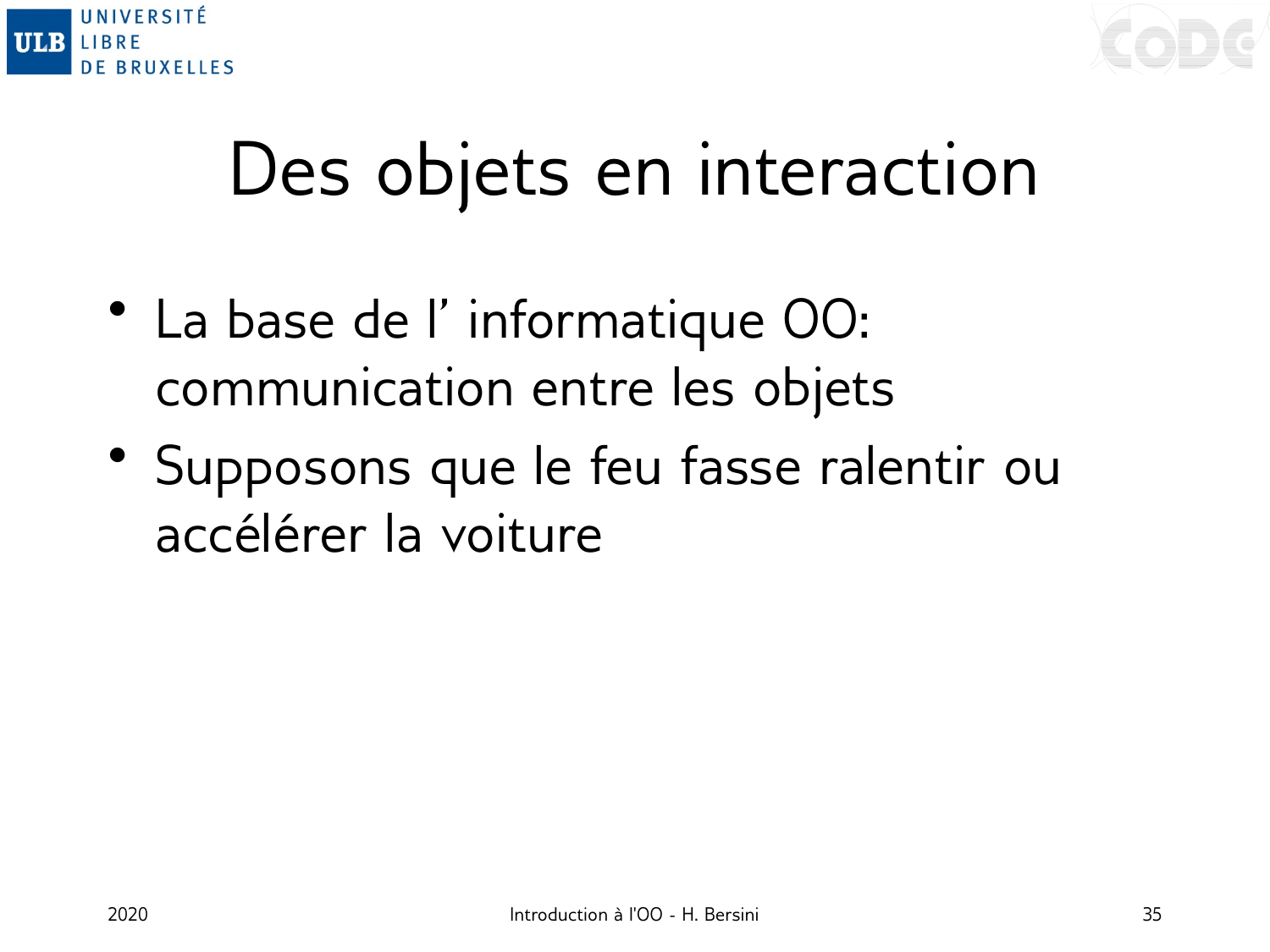

# Des objets en interaction
La base de l’ informatique OO: communication entre les objets
Supposons que le feu fasse ralentir ou accélérer la voiture
2020
Introduction à l'OO - H. Bersini
35